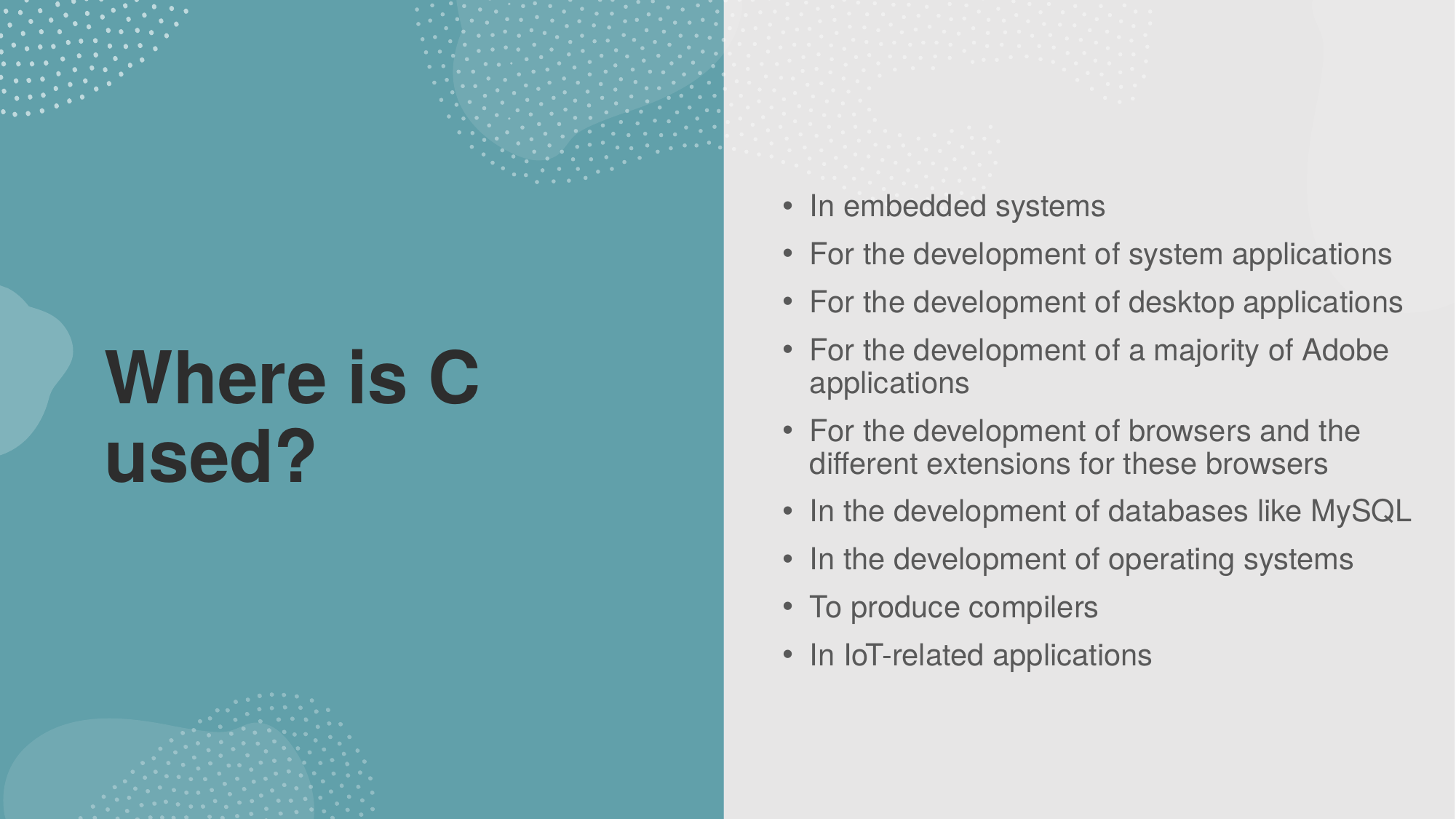

In embedded systems
For the development of system applications
For the development of desktop applications
For the development of a majority of Adobe applications
For the development of browsers and the different extensions for these browsers
In the development of databases like MySQL
In the development of operating systems
To produce compilers
In IoT-related applications
# Where is C used?